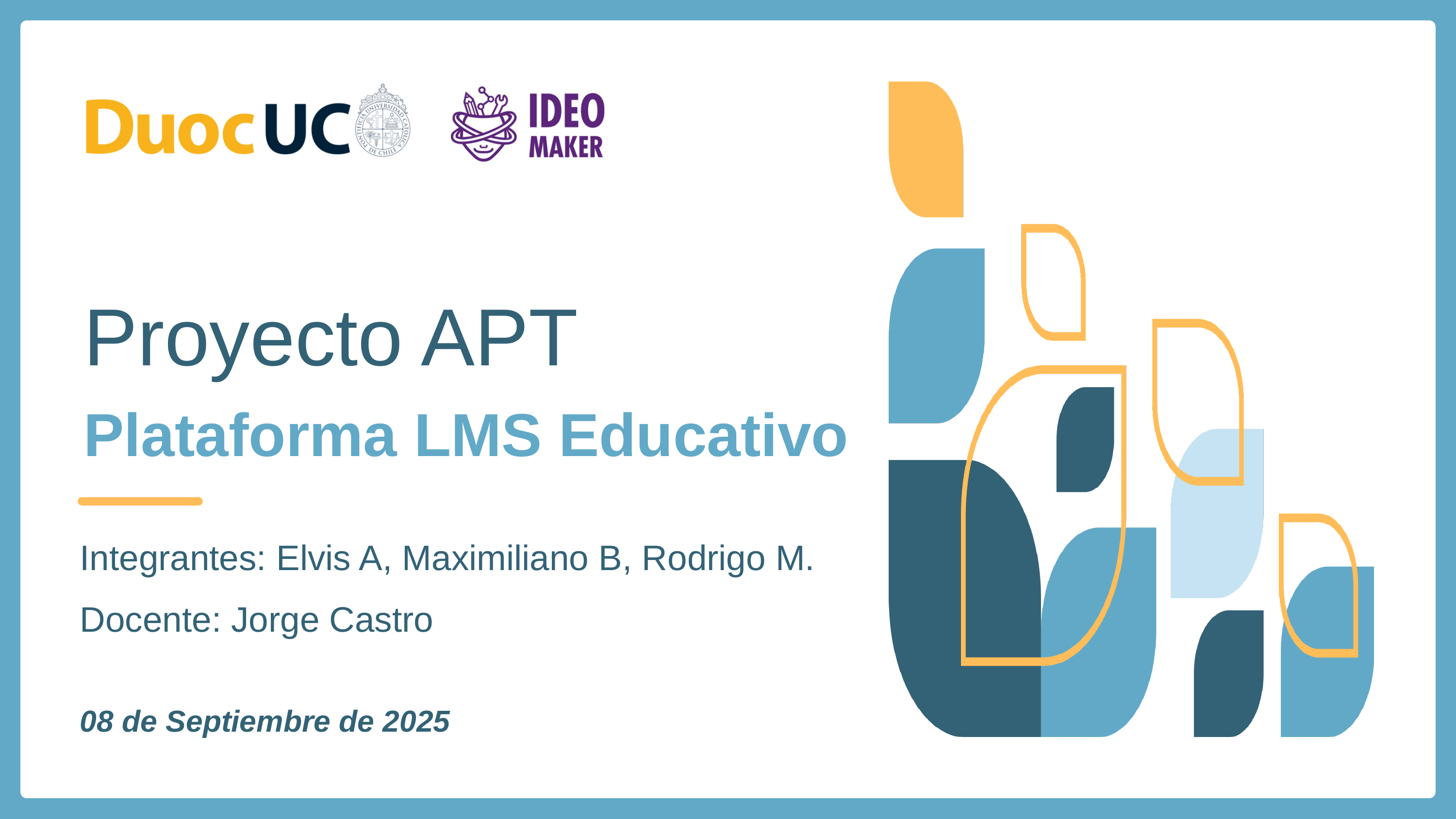

Proyecto APT
Plataforma LMS Educativo

Integrantes: Elvis A, Maximiliano B, Rodrigo M.
Docente: Jorge Castro
08 de Septiembre de 2025